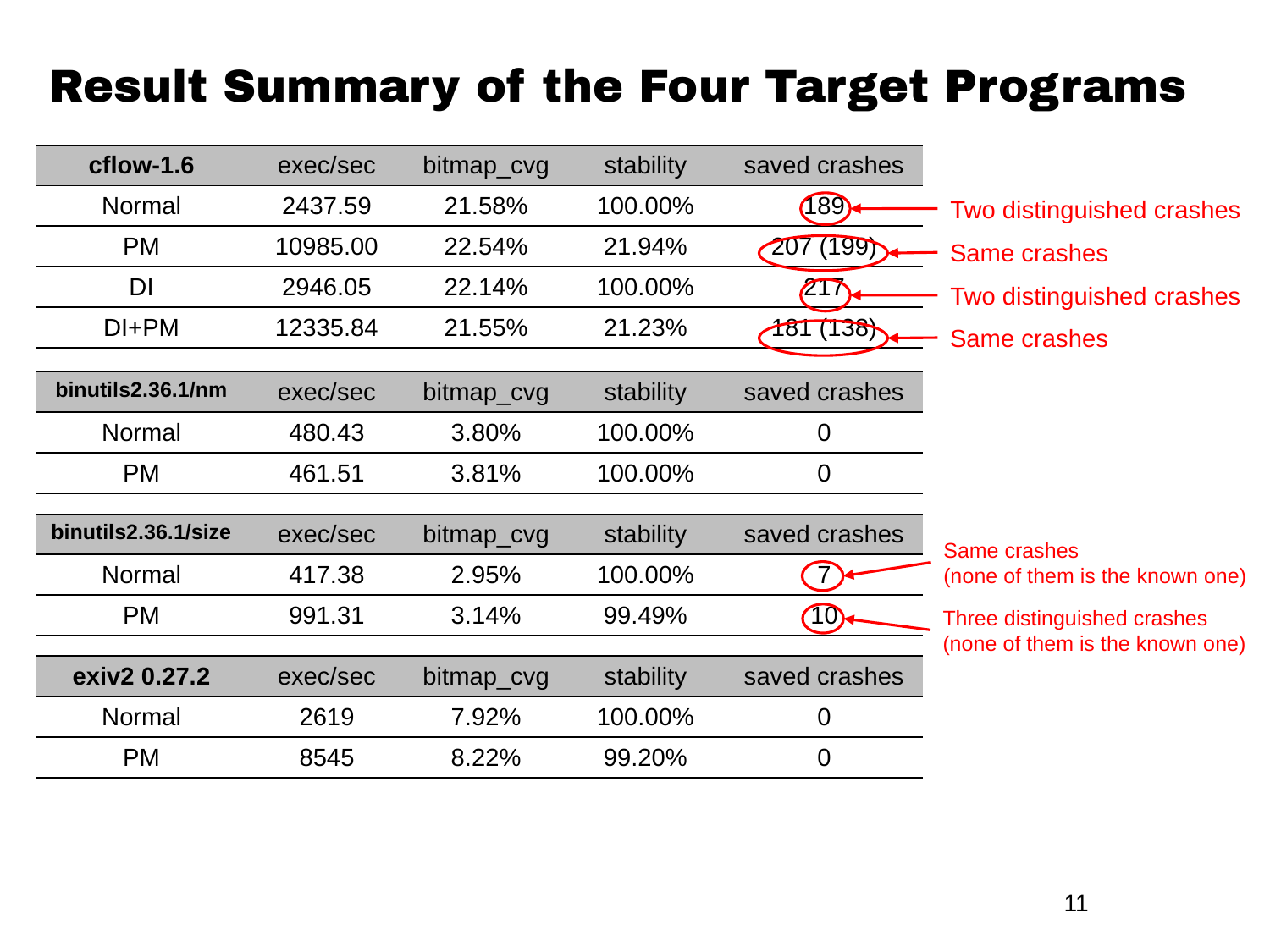

# Result Summary of the Four Target Programs
| cflow-1.6 | exec/sec | bitmap\_cvg | stability | saved crashes |
| --- | --- | --- | --- | --- |
| Normal | 2437.59 | 21.58% | 100.00% | 189 |
| PM | 10985.00 | 22.54% | 21.94% | 207 (199) |
| DI | 2946.05 | 22.14% | 100.00% | 217 |
| DI+PM | 12335.84 | 21.55% | 21.23% | 181 (138) |
Two distinguished crashes

Same crashes

Two distinguished crashes

Same crashes

| binutils2.36.1/nm | exec/sec | bitmap\_cvg | stability | saved crashes |
| --- | --- | --- | --- | --- |
| Normal | 480.43 | 3.80% | 100.00% | 0 |
| PM | 461.51 | 3.81% | 100.00% | 0 |
| binutils2.36.1/size | exec/sec | bitmap\_cvg | stability | saved crashes |
| --- | --- | --- | --- | --- |
| Normal | 417.38 | 2.95% | 100.00% | 7 |
| PM | 991.31 | 3.14% | 99.49% | 10 |
Same crashes
(none of them is the known one)

Three distinguished crashes
(none of them is the known one)

| exiv2 0.27.2 | exec/sec | bitmap\_cvg | stability | saved crashes |
| --- | --- | --- | --- | --- |
| Normal | 2619 | 7.92% | 100.00% | 0 |
| PM | 8545 | 8.22% | 99.20% | 0 |